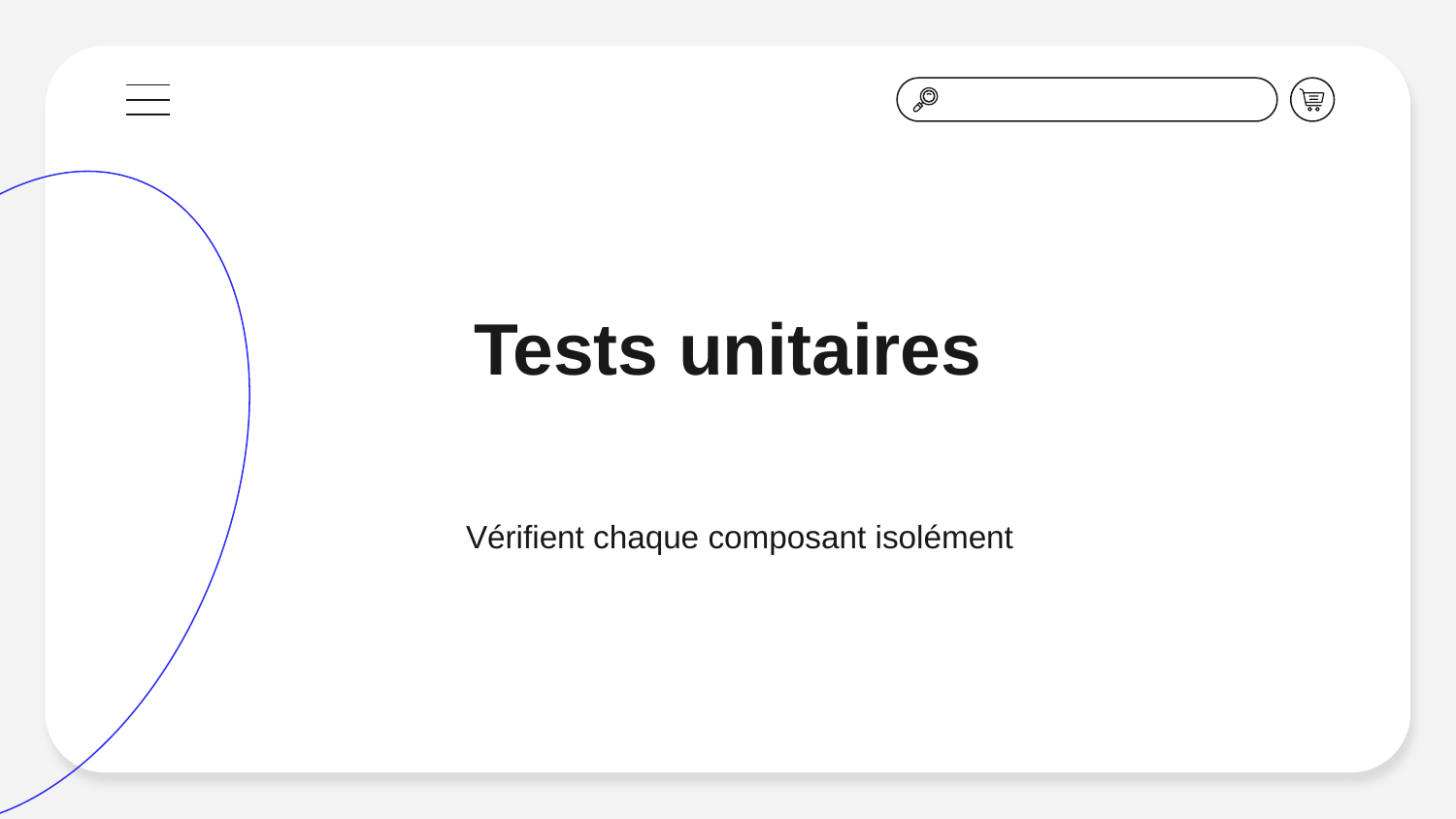

# Tests unitaires

Vérifient chaque composant isolément